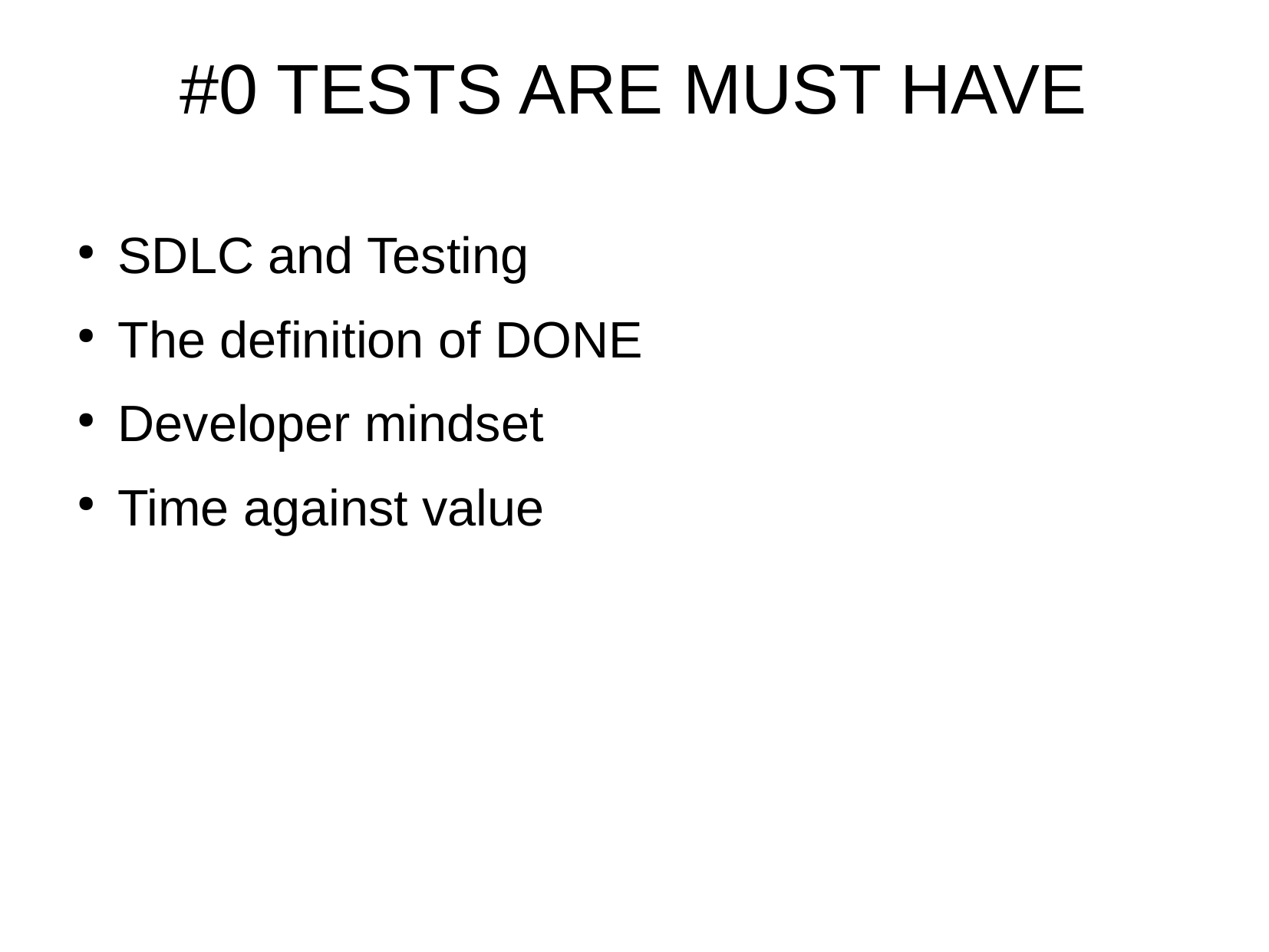

#0 TESTS ARE MUST HAVE
SDLC and Testing
The definition of DONE
Developer mindset
Time against value